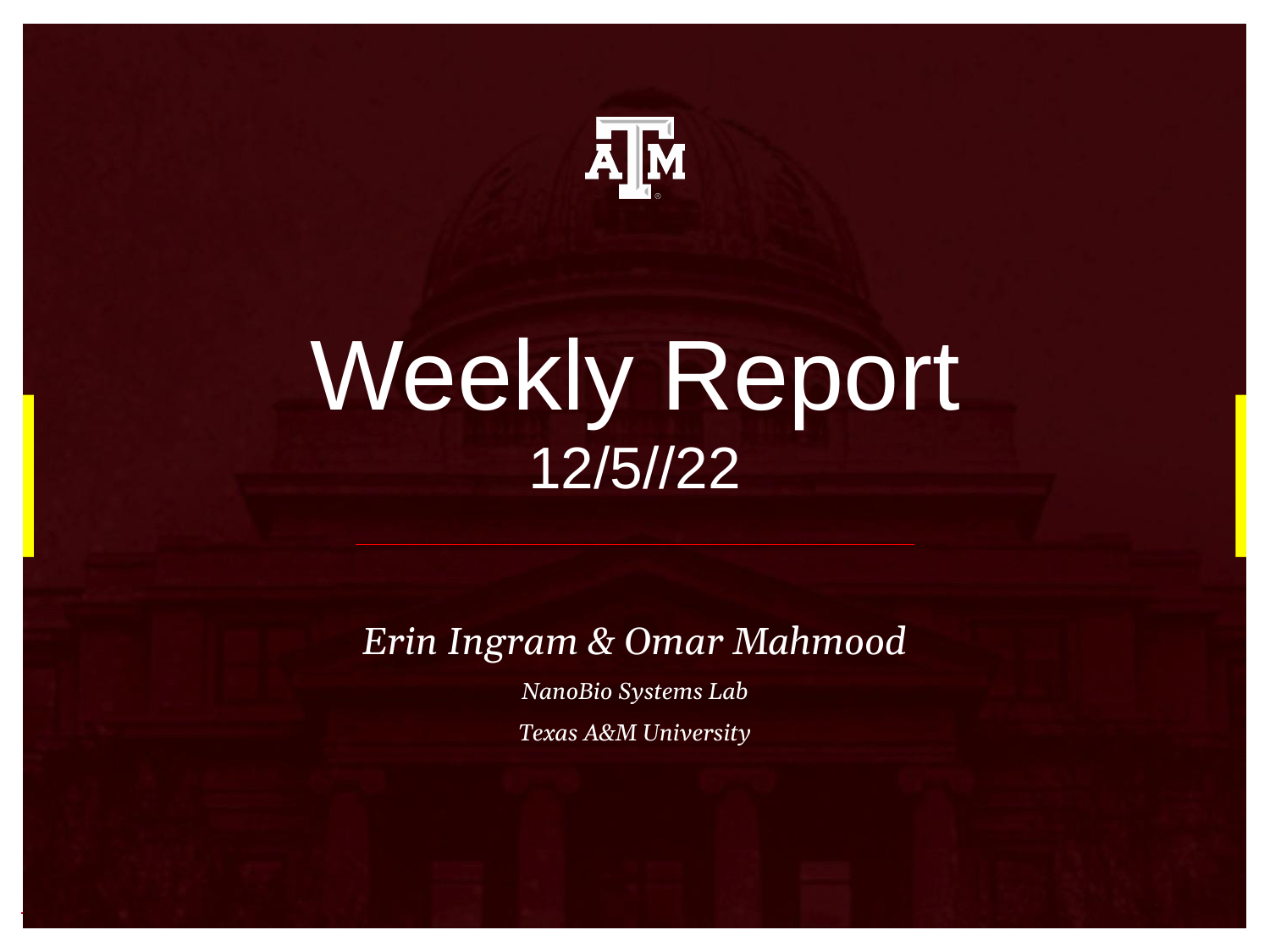

# Weekly Report
12/5//22
Erin Ingram & Omar Mahmood
NanoBio Systems Lab
Texas A&M University